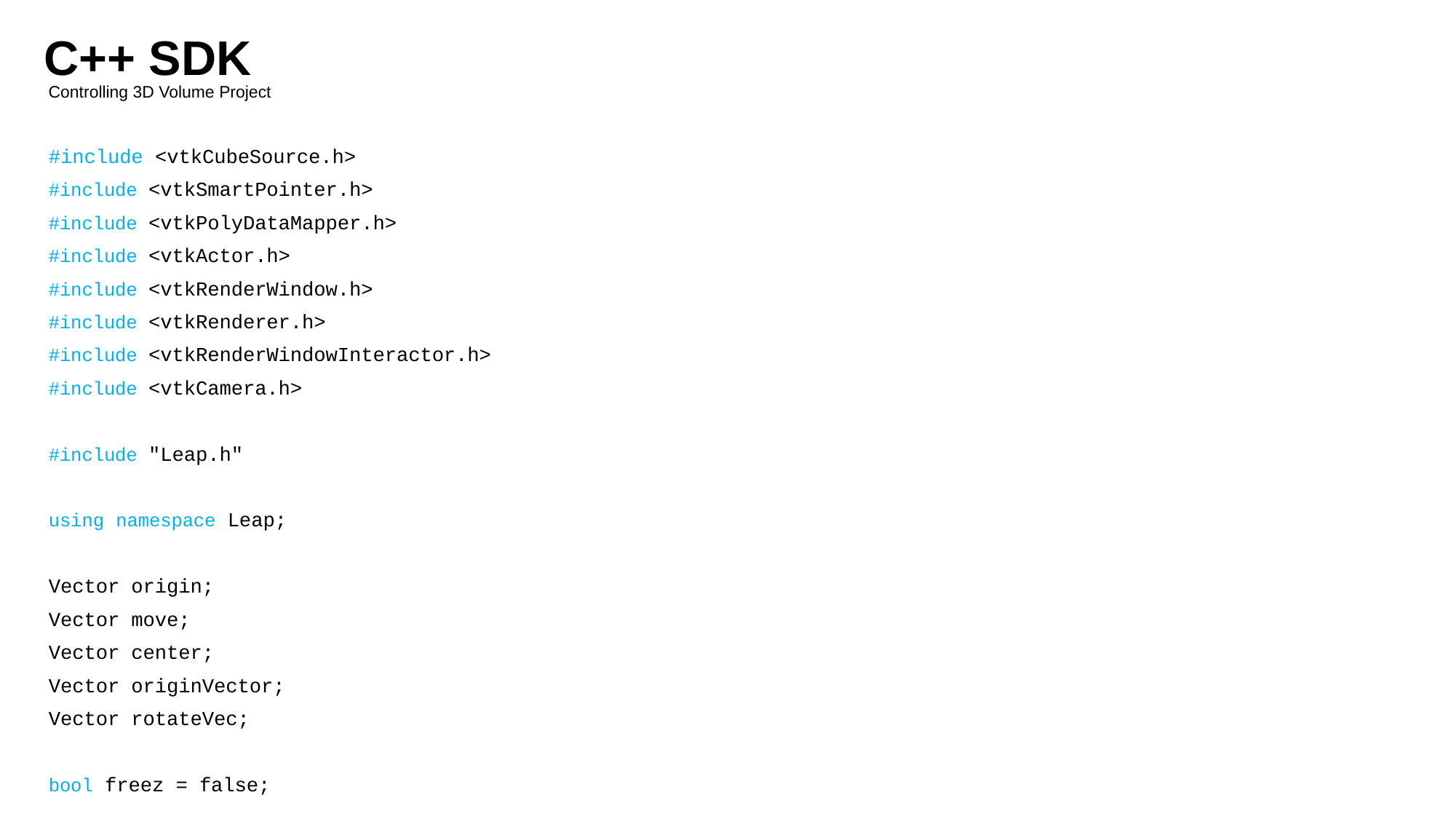

C++ SDK
Controlling 3D Volume Project
#include <vtkCubeSource.h>
#include <vtkSmartPointer.h>
#include <vtkPolyDataMapper.h>
#include <vtkActor.h>
#include <vtkRenderWindow.h>
#include <vtkRenderer.h>
#include <vtkRenderWindowInteractor.h>
#include <vtkCamera.h>

#include "Leap.h"

using namespace Leap;

Vector origin;
Vector move;
Vector center;
Vector originVector;
Vector rotateVec;

bool freez = false;